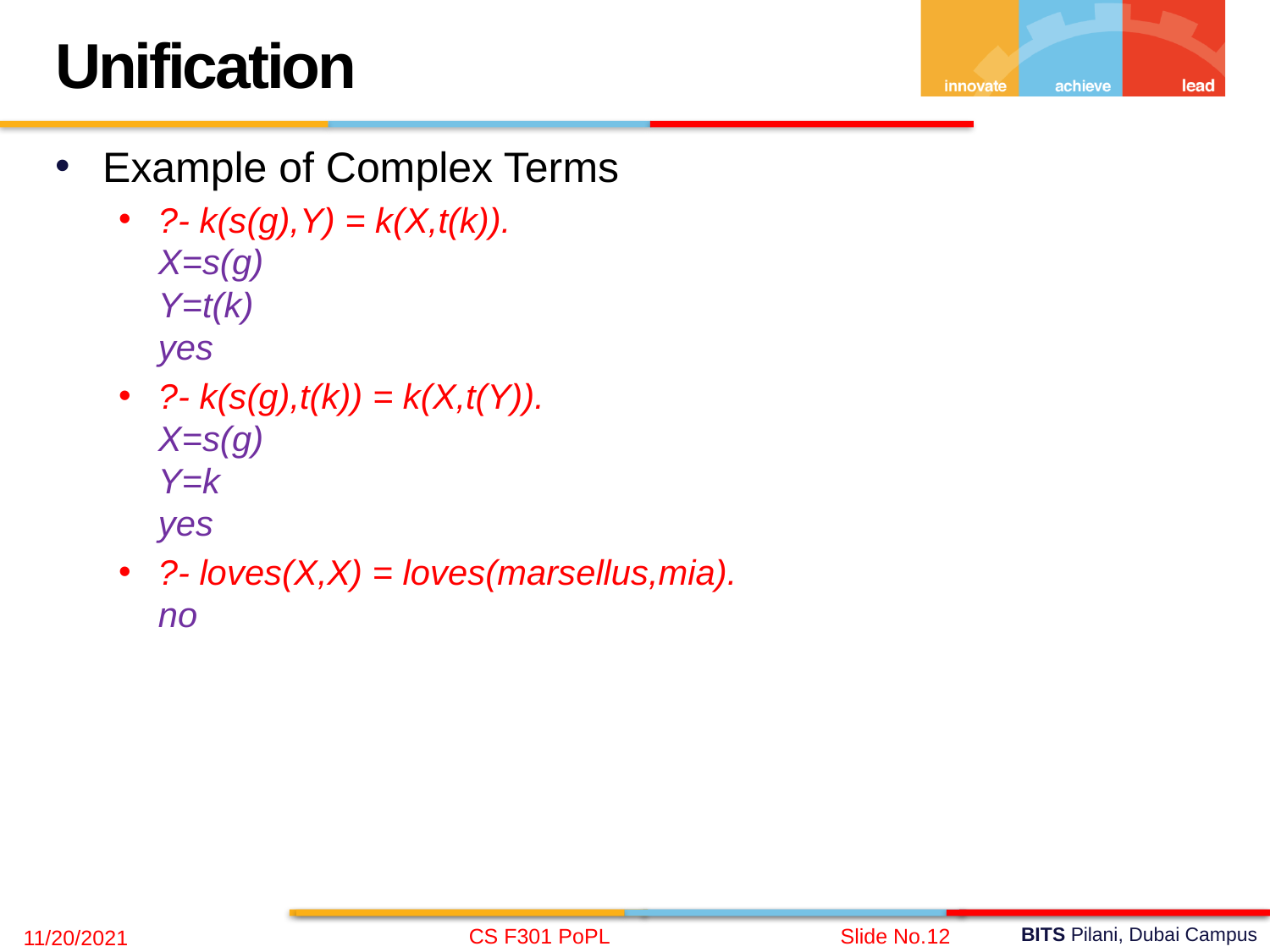

Unification
Example of Complex Terms
?- k(s(g),Y) = k(X,t(k)).
X=s(g)
Y=t(k)
yes
?- k(s(g),t(k)) = k(X,t(Y)).
X=s(g)
Y=k
yes
?- loves(X,X) = loves(marsellus,mia).
no

CS F301 PoPL
Slide No.12
11/20/2021